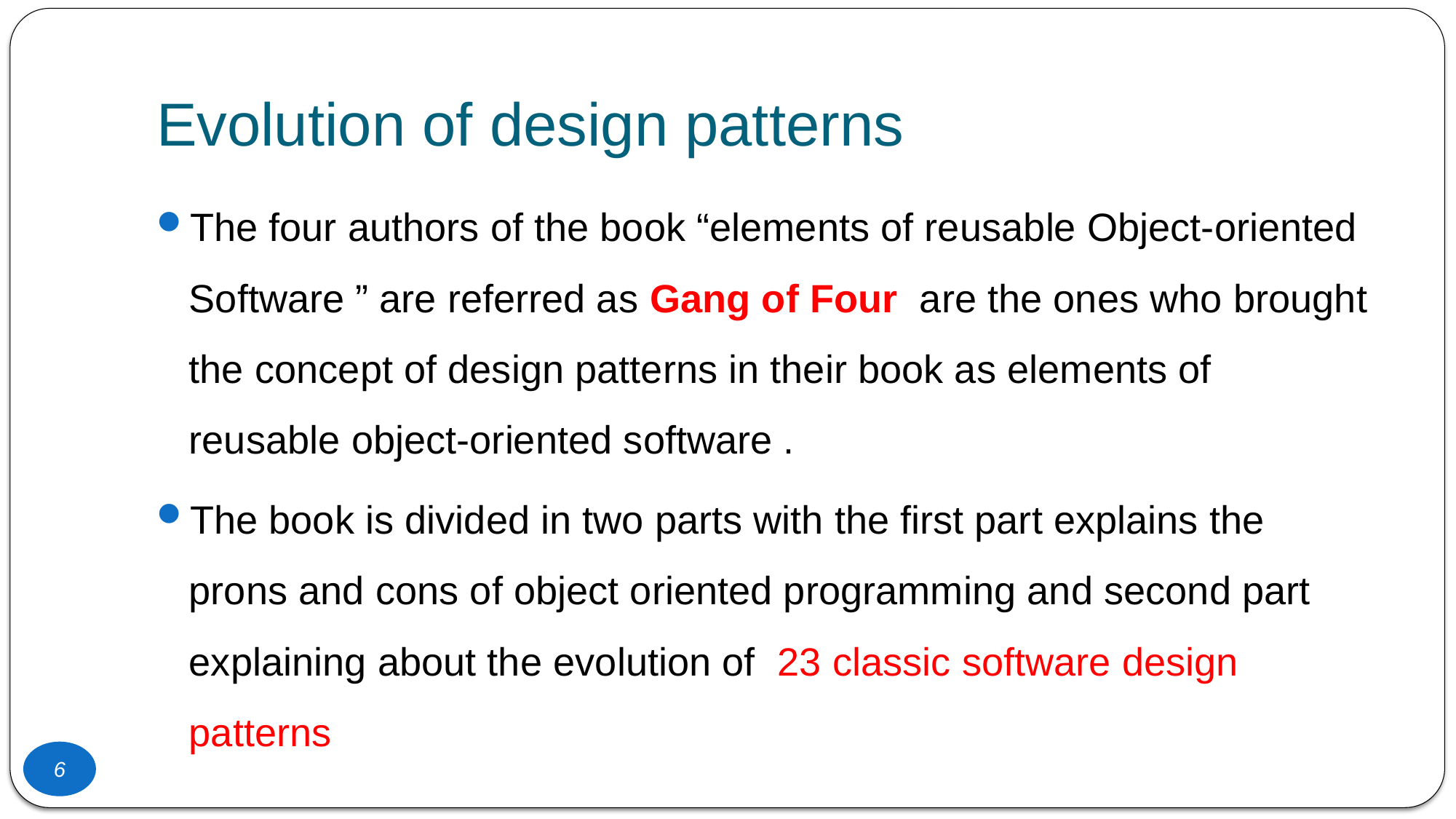

# Evolution of design patterns
The four authors of the book “elements of reusable Object-oriented Software ” are referred as Gang of Four  are the ones who brought the concept of design patterns in their book as elements of reusable object-oriented software .
The book is divided in two parts with the first part explains the prons and cons of object oriented programming and second part explaining about the evolution of  23 classic software design patterns
6